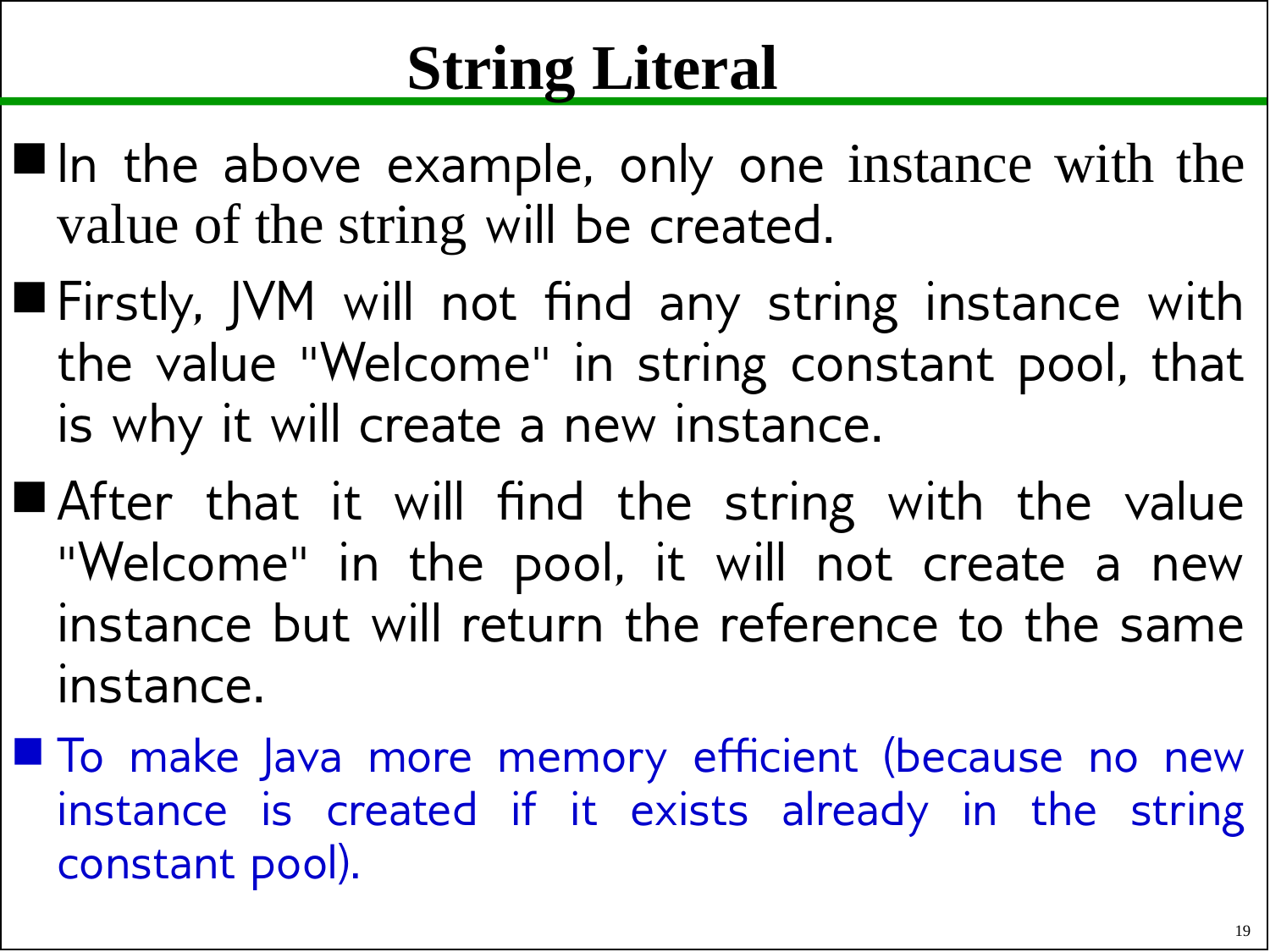

# String Literal
In the above example, only one instance with the value of the string will be created.
Firstly, JVM will not find any string instance with the value "Welcome" in string constant pool, that is why it will create a new instance.
After that it will find the string with the value "Welcome" in the pool, it will not create a new instance but will return the reference to the same instance.
To make Java more memory efficient (because no new instance is created if it exists already in the string constant pool).
19